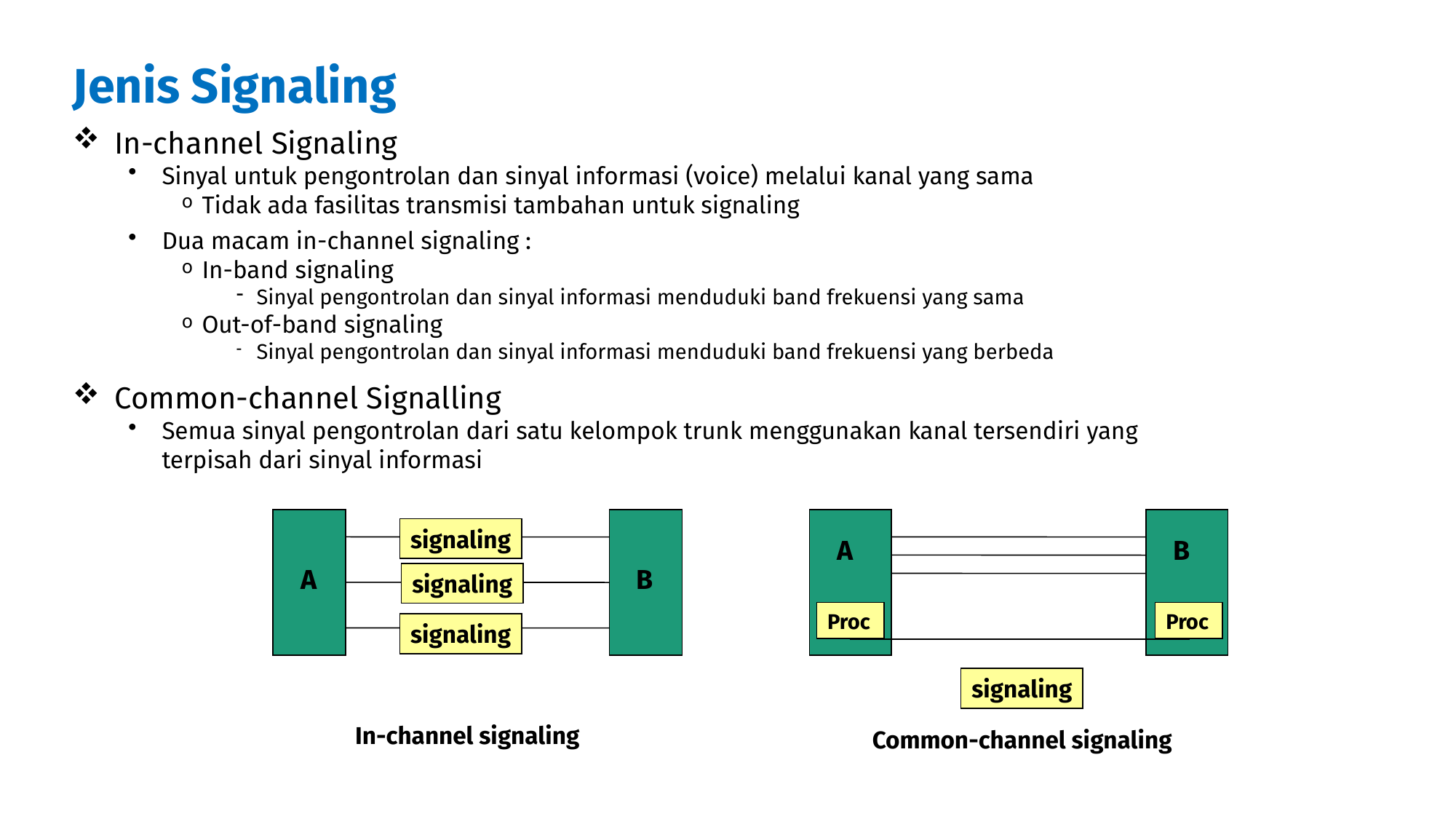

Jenis Signaling
In-channel Signaling
Sinyal untuk pengontrolan dan sinyal informasi (voice) melalui kanal yang sama
Tidak ada fasilitas transmisi tambahan untuk signaling
Dua macam in-channel signaling :
In-band signaling
Sinyal pengontrolan dan sinyal informasi menduduki band frekuensi yang sama
Out-of-band signaling
Sinyal pengontrolan dan sinyal informasi menduduki band frekuensi yang berbeda
Common-channel Signalling
Semua sinyal pengontrolan dari satu kelompok trunk menggunakan kanal tersendiri yang terpisah dari sinyal informasi

signaling
A
B

A
B
signaling

Proc
Proc
signaling

signaling
In-channel signaling
Common-channel signaling